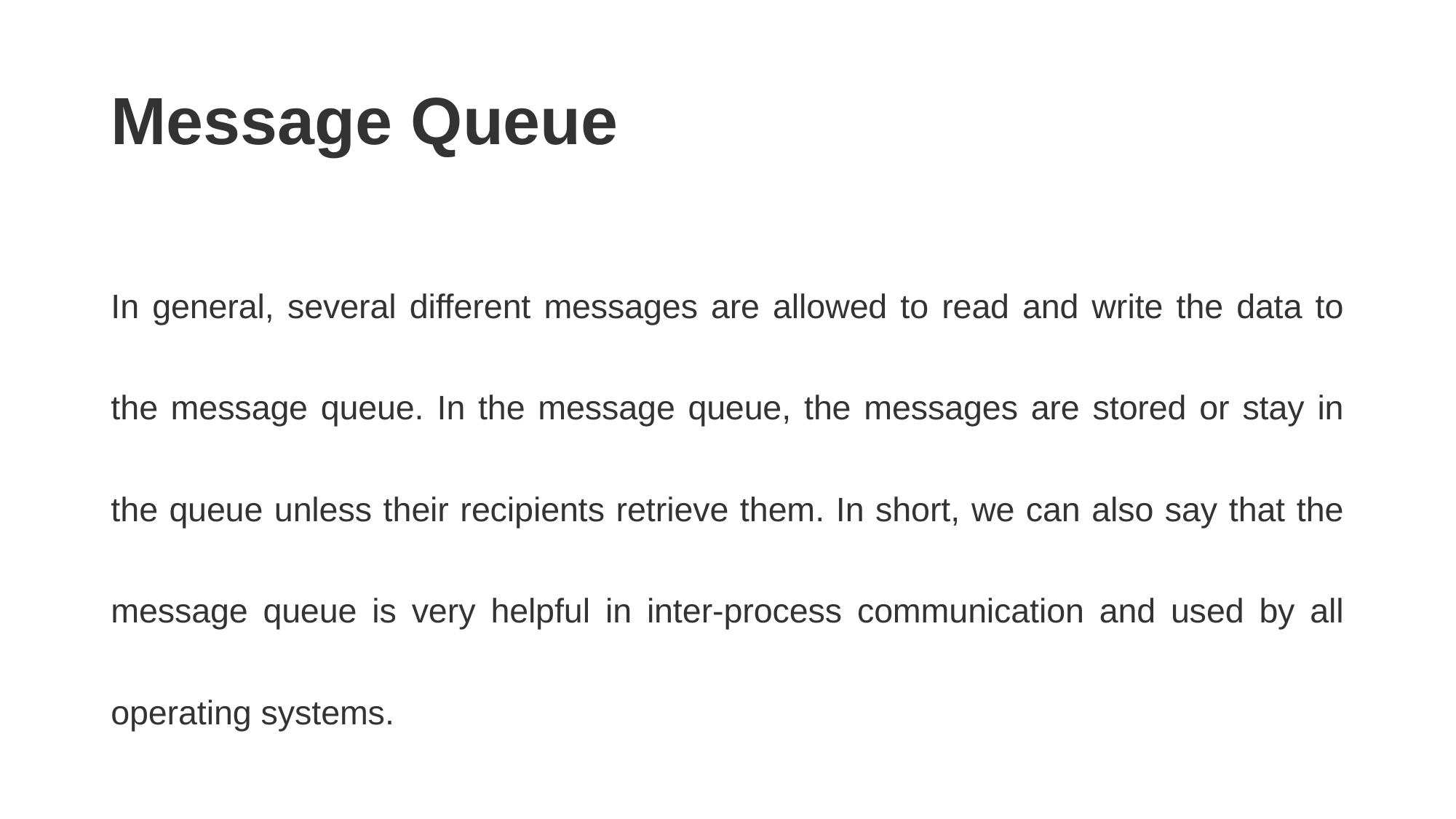

# Message Queue
In general, several different messages are allowed to read and write the data to the message queue. In the message queue, the messages are stored or stay in the queue unless their recipients retrieve them. In short, we can also say that the message queue is very helpful in inter-process communication and used by all operating systems.